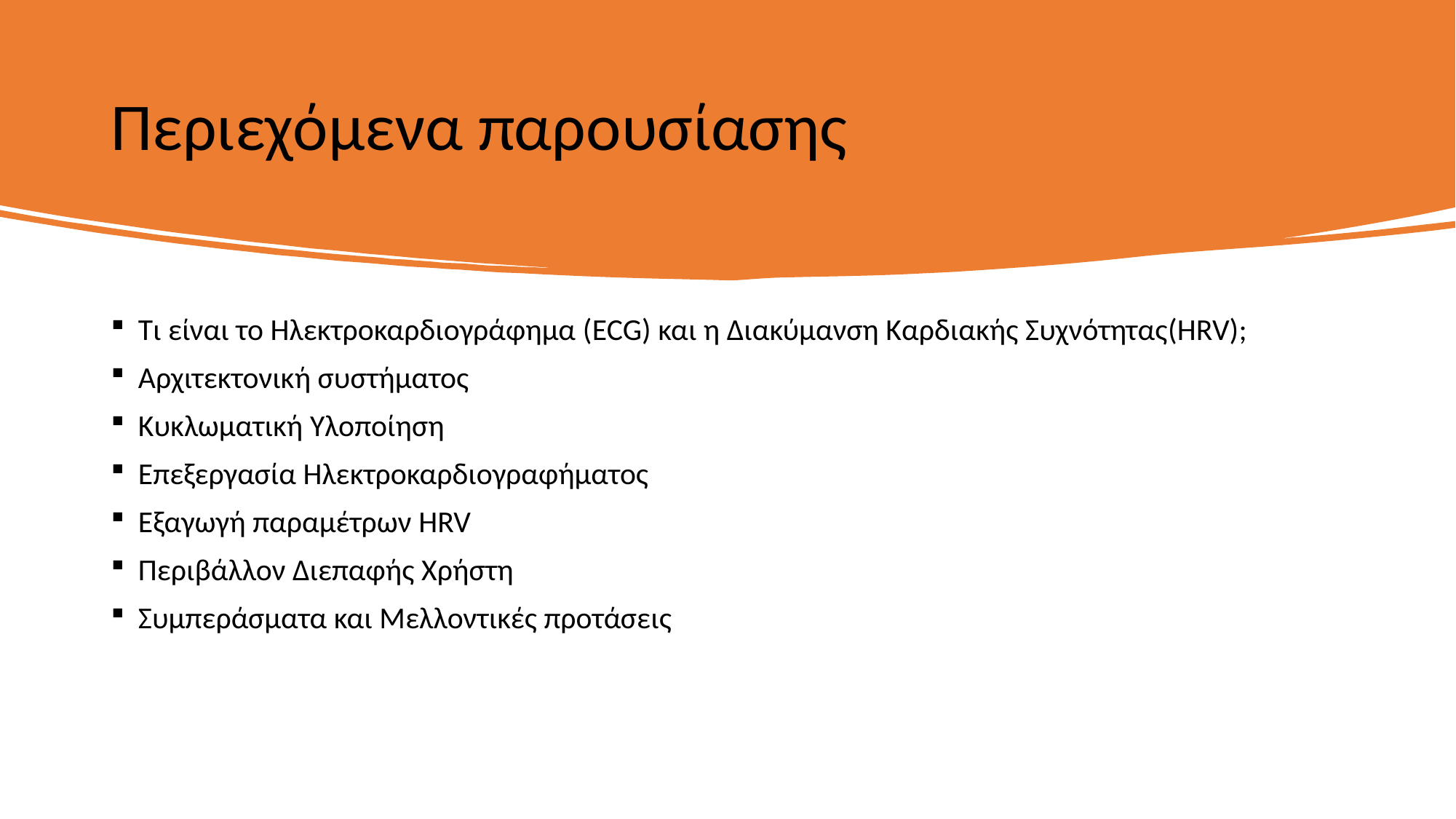

# Περιεχόμενα παρουσίασης
Τι είναι το Ηλεκτροκαρδιογράφημα (ECG) και η Διακύμανση Καρδιακής Συχνότητας(HRV);
Αρχιτεκτονική συστήματος
Κυκλωματική Υλοποίηση
Επεξεργασία Ηλεκτροκαρδιογραφήματος
Εξαγωγή παραμέτρων HRV
Περιβάλλον Διεπαφής Χρήστη
Συμπεράσματα και Μελλοντικές προτάσεις

2